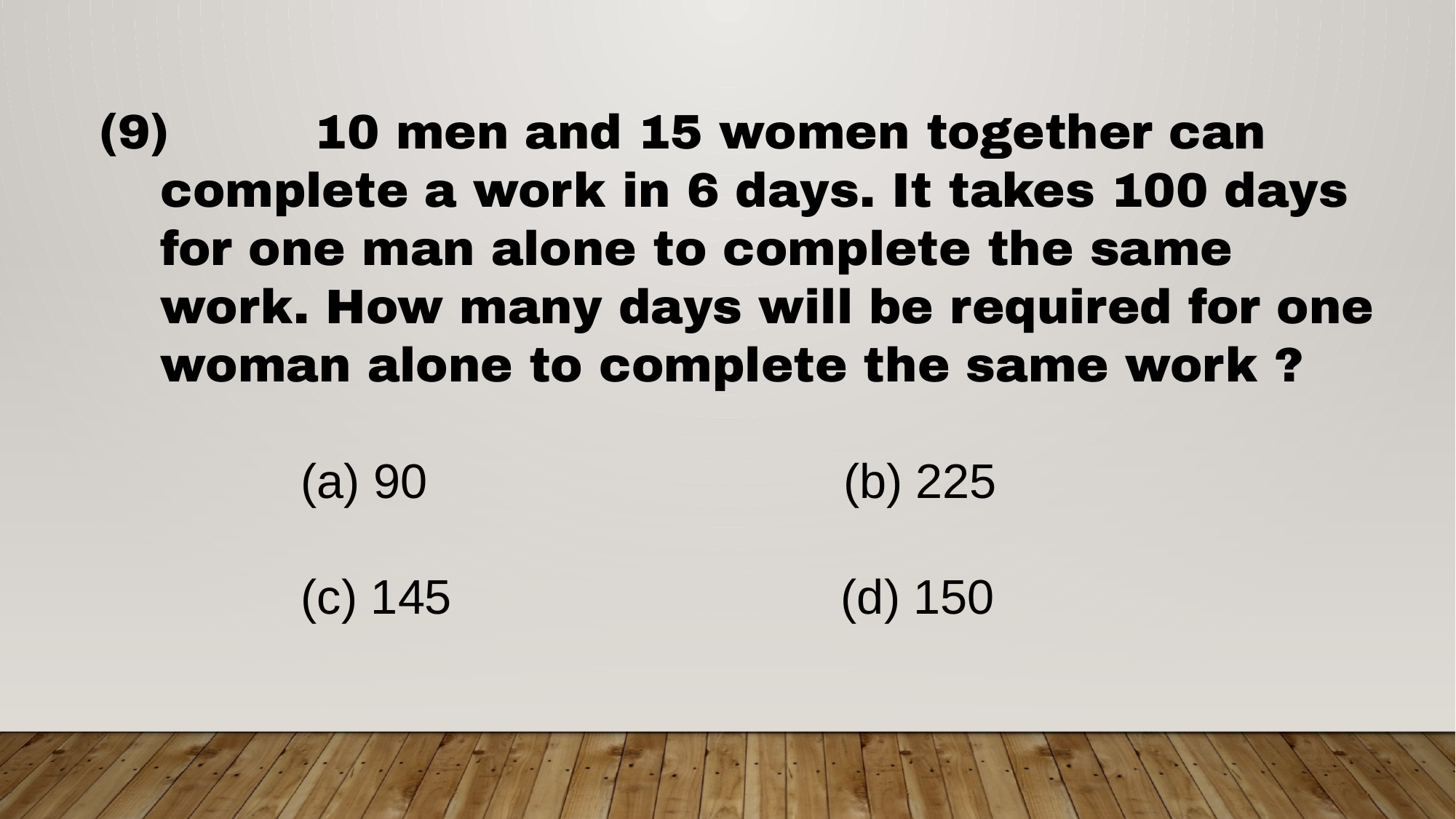

10 men and 15 women together can complete a work in 6 days. It takes 100 days for one man alone to complete the same work. How many days will be required for one woman alone to complete the same work ?

               (a) 90                               (b) 225

               (c) 145                             (d) 150